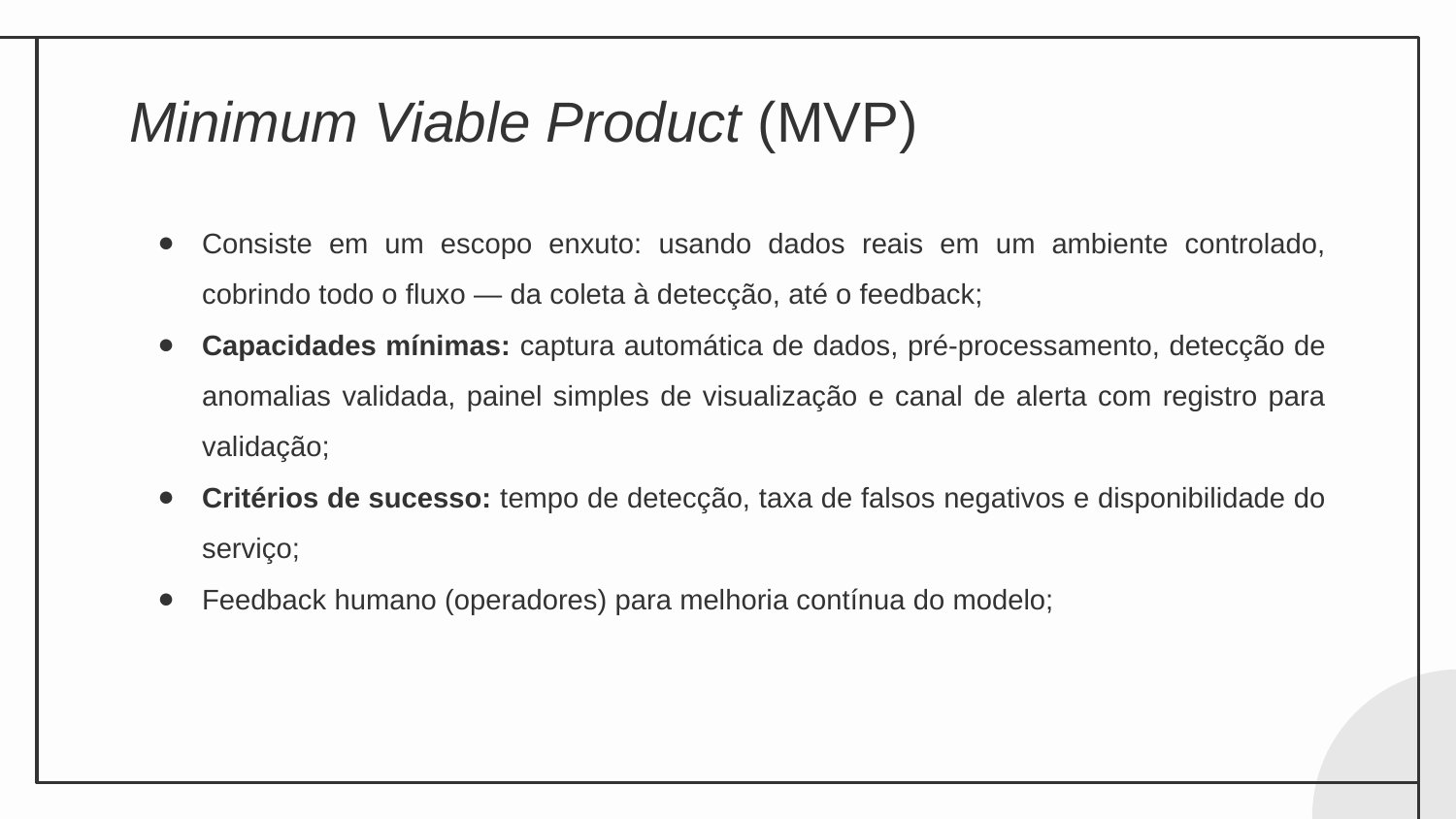

# Minimum Viable Product (MVP)
Consiste em um escopo enxuto: usando dados reais em um ambiente controlado, cobrindo todo o fluxo — da coleta à detecção, até o feedback;
Capacidades mínimas: captura automática de dados, pré-processamento, detecção de anomalias validada, painel simples de visualização e canal de alerta com registro para validação;
Critérios de sucesso: tempo de detecção, taxa de falsos negativos e disponibilidade do serviço;
Feedback humano (operadores) para melhoria contínua do modelo;